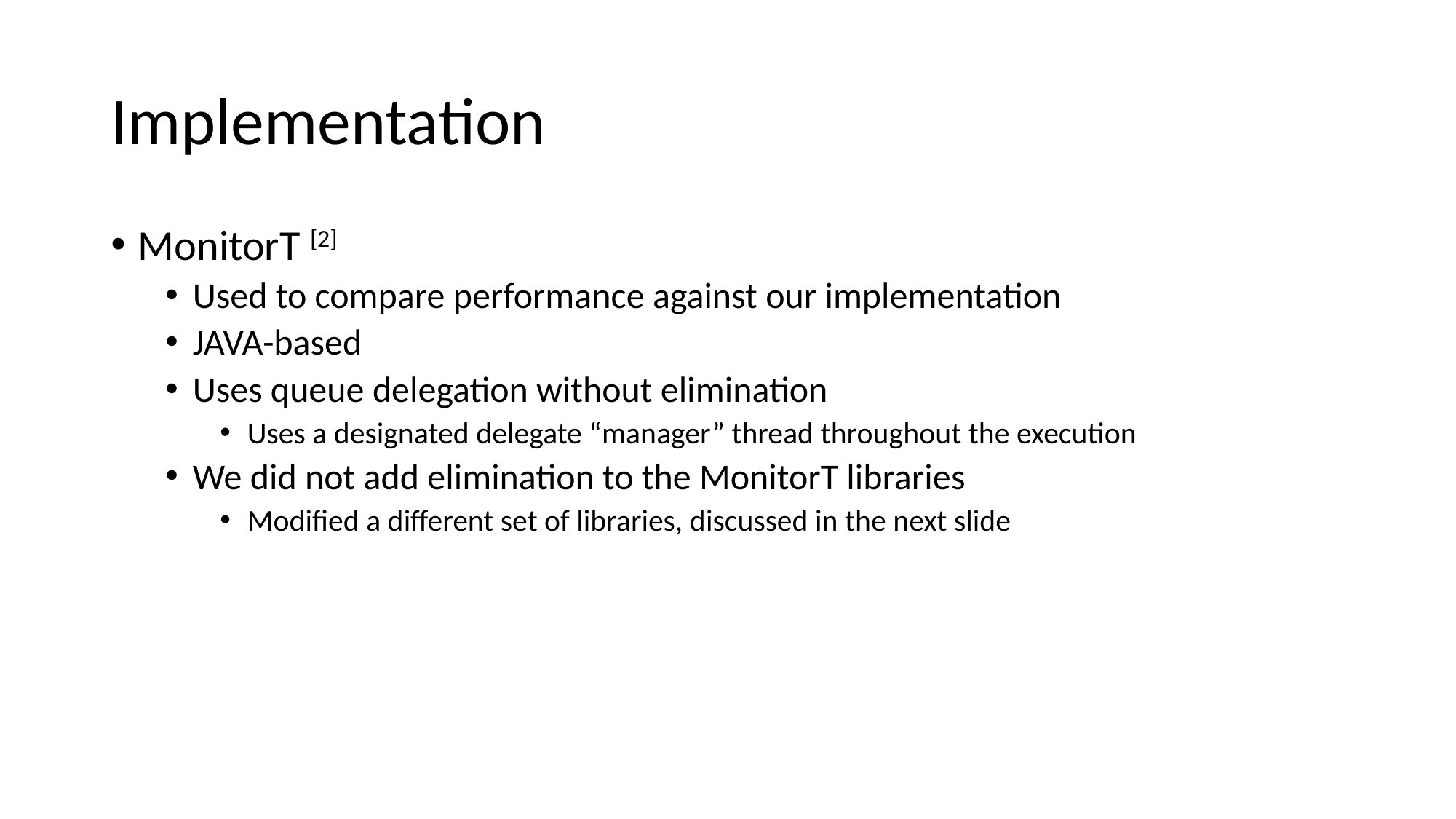

# Implementation
MonitorT [2]
Used to compare performance against our implementation
JAVA-based
Uses queue delegation without elimination
Uses a designated delegate “manager” thread throughout the execution
We did not add elimination to the MonitorT libraries
Modified a different set of libraries, discussed in the next slide